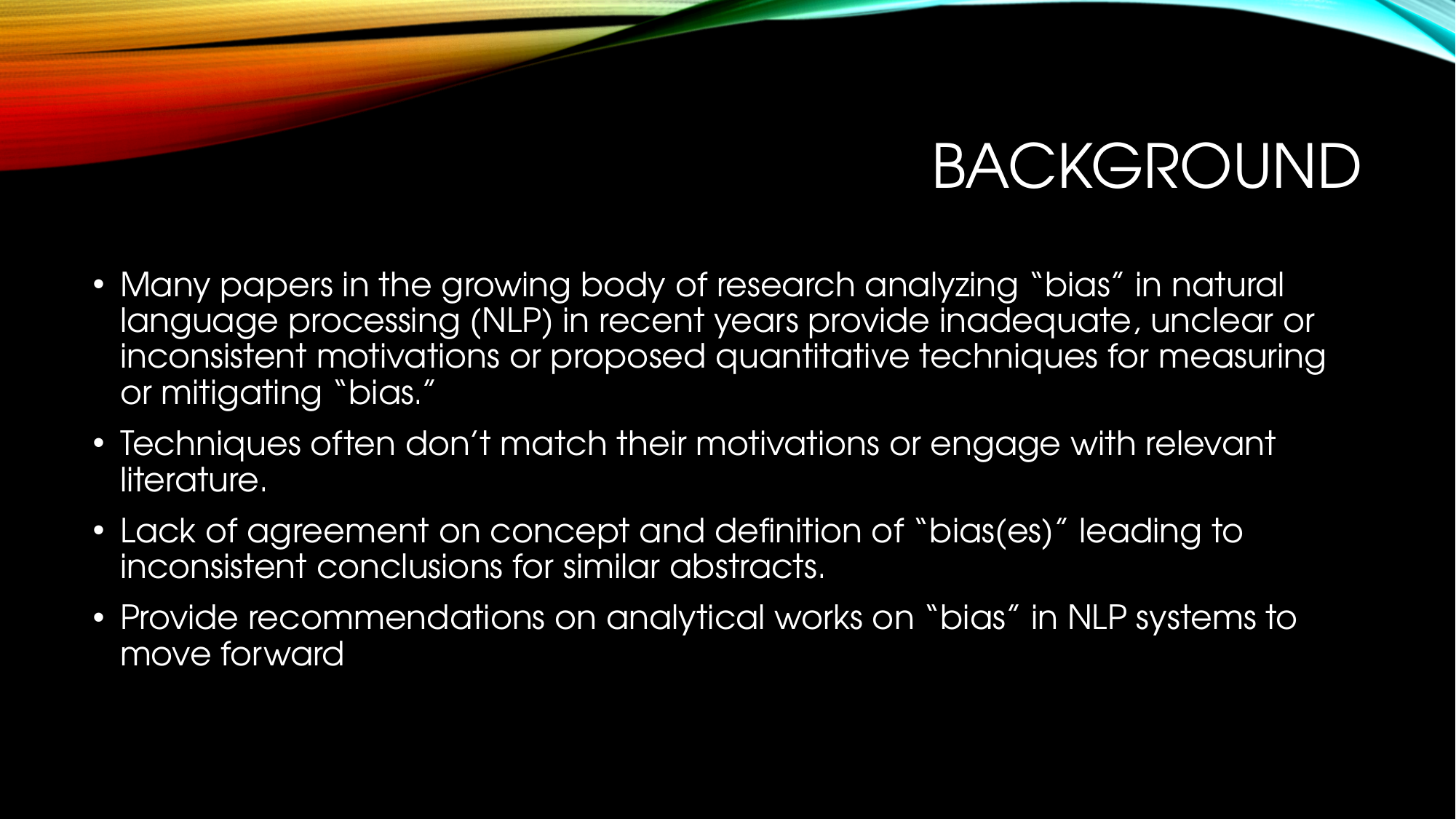

# Background
Many papers in the growing body of research analyzing “bias” in natural language processing (NLP) in recent years provide inadequate, unclear or inconsistent motivations or proposed quantitative techniques for measuring or mitigating “bias.”
Techniques often don’t match their motivations or engage with relevant literature.
Lack of agreement on concept and definition of “bias(es)” leading to inconsistent conclusions for similar abstracts.
Provide recommendations on analytical works on “bias” in NLP systems to move forward